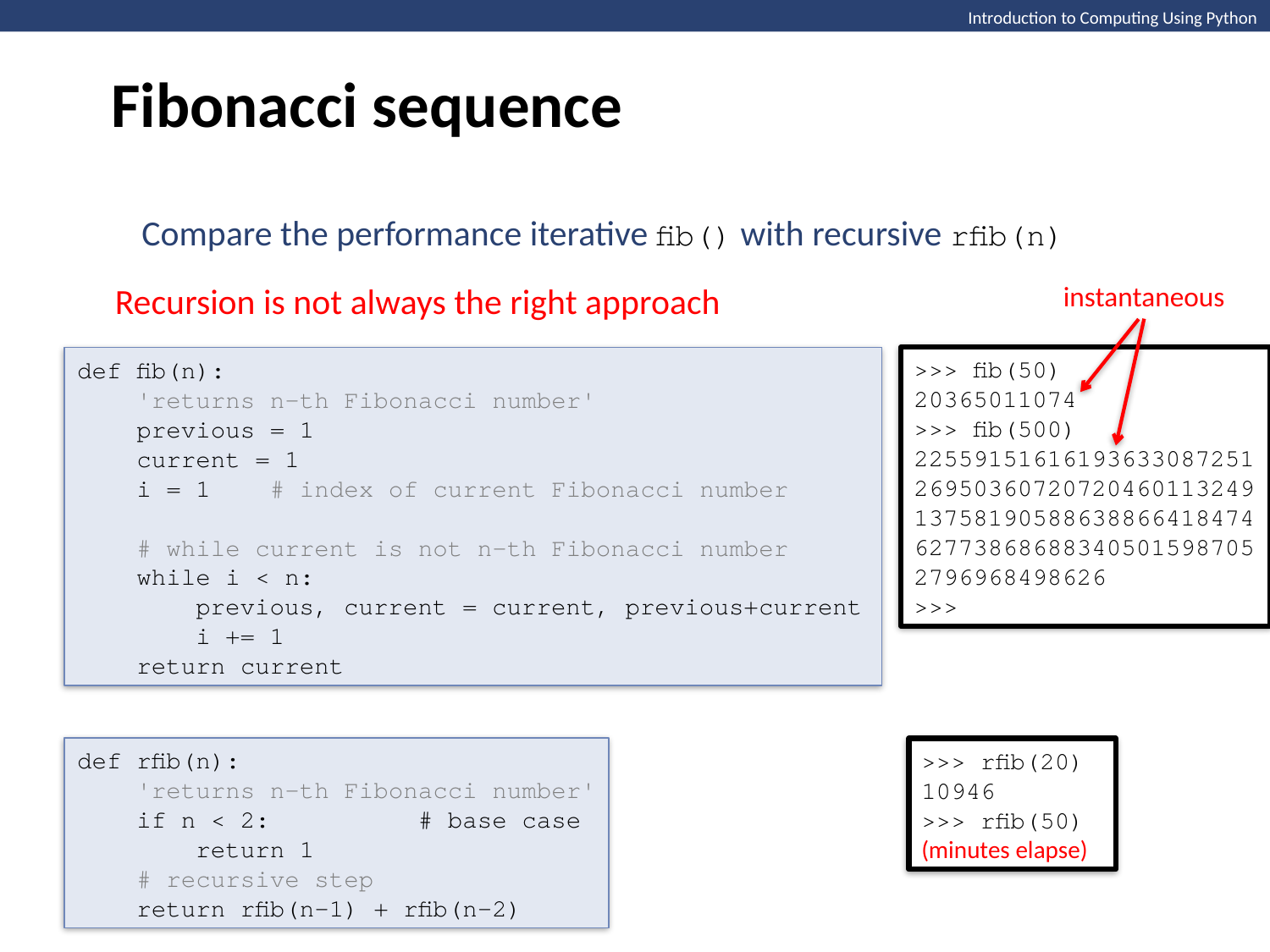

Fibonacci sequence
Introduction to Computing Using Python
Compare the performance iterative fib() with recursive rfib(n)
Recursion is not always the right approach
instantaneous
def fib(n):
    'returns n-th Fibonacci number'
    previous = 1
    current = 1
    i = 1    # index of current Fibonacci number

    # while current is not n-th Fibonacci number
    while i < n:
        previous, current = current, previous+current
        i += 1
    return current
>>> fib(50)
20365011074
>>> fib(500)
225591516161936330872512695036072072046011324913758190588638866418474627738686883405015987052796968498626
>>>
def rfib(n):
    'returns n-th Fibonacci number'
    if n < 2:          # base case
        return 1
    # recursive step
    return rfib(n-1) + rfib(n-2)
>>> rfib(20)
10946
>>> rfib(50)
(minutes elapse)